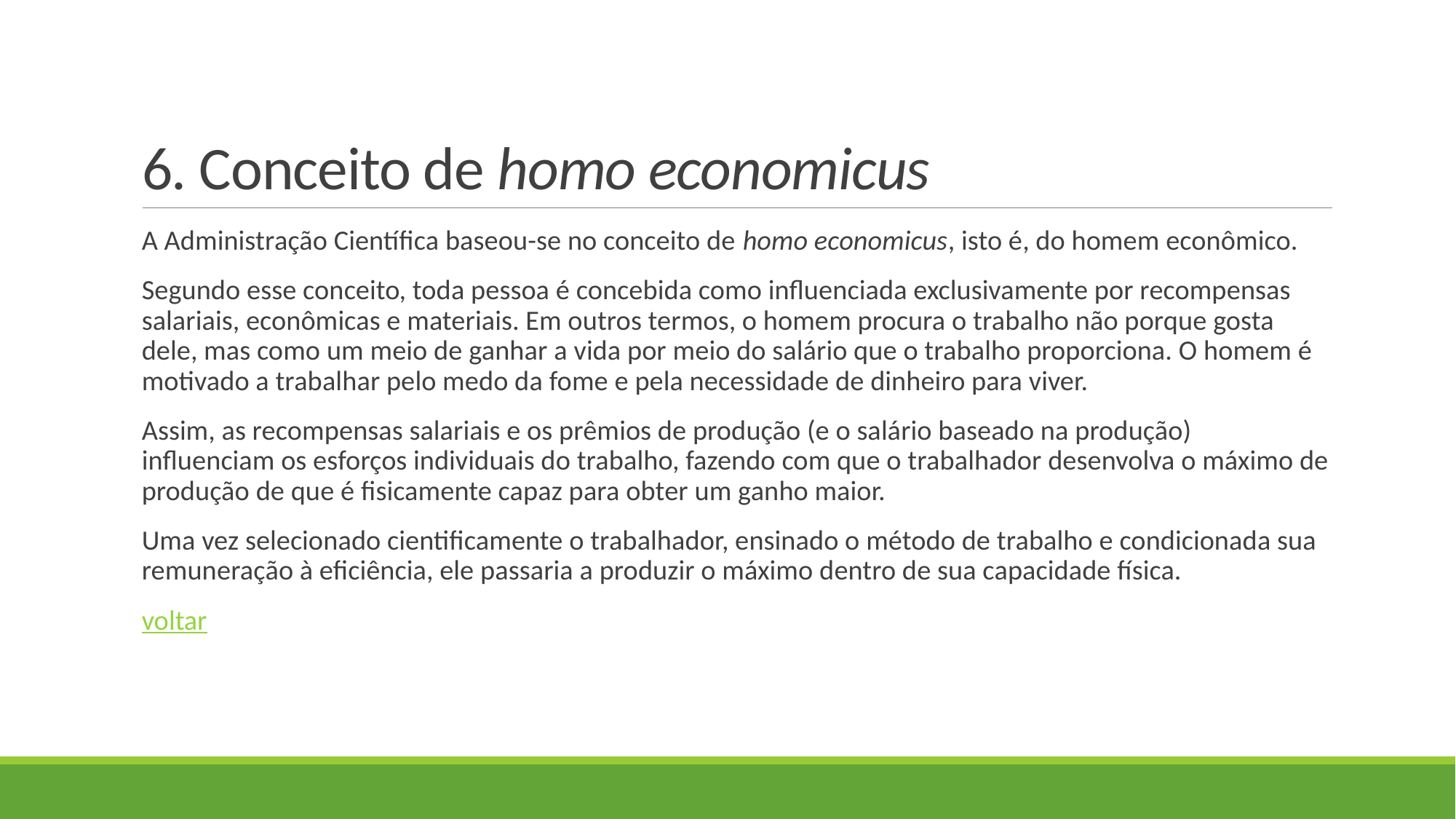

# 6. Conceito de homo economicus
A Administração Científica baseou-se no conceito de homo economicus, isto é, do homem econômico.
Segundo esse conceito, toda pessoa é concebida como influenciada exclusivamente por recompensas salariais, econômicas e materiais. Em outros termos, o homem procura o trabalho não porque gosta dele, mas como um meio de ganhar a vida por meio do salário que o trabalho proporciona. O homem é motivado a trabalhar pelo medo da fome e pela necessidade de dinheiro para viver.
Assim, as recompensas salariais e os prêmios de produção (e o salário baseado na produção) influenciam os esforços individuais do trabalho, fazendo com que o trabalhador desenvolva o máximo de produção de que é fisicamente capaz para obter um ganho maior.
Uma vez selecionado cientificamente o trabalhador, ensinado o método de trabalho e condicionada sua remuneração à eficiência, ele passaria a produzir o máximo dentro de sua capacidade física.
voltar